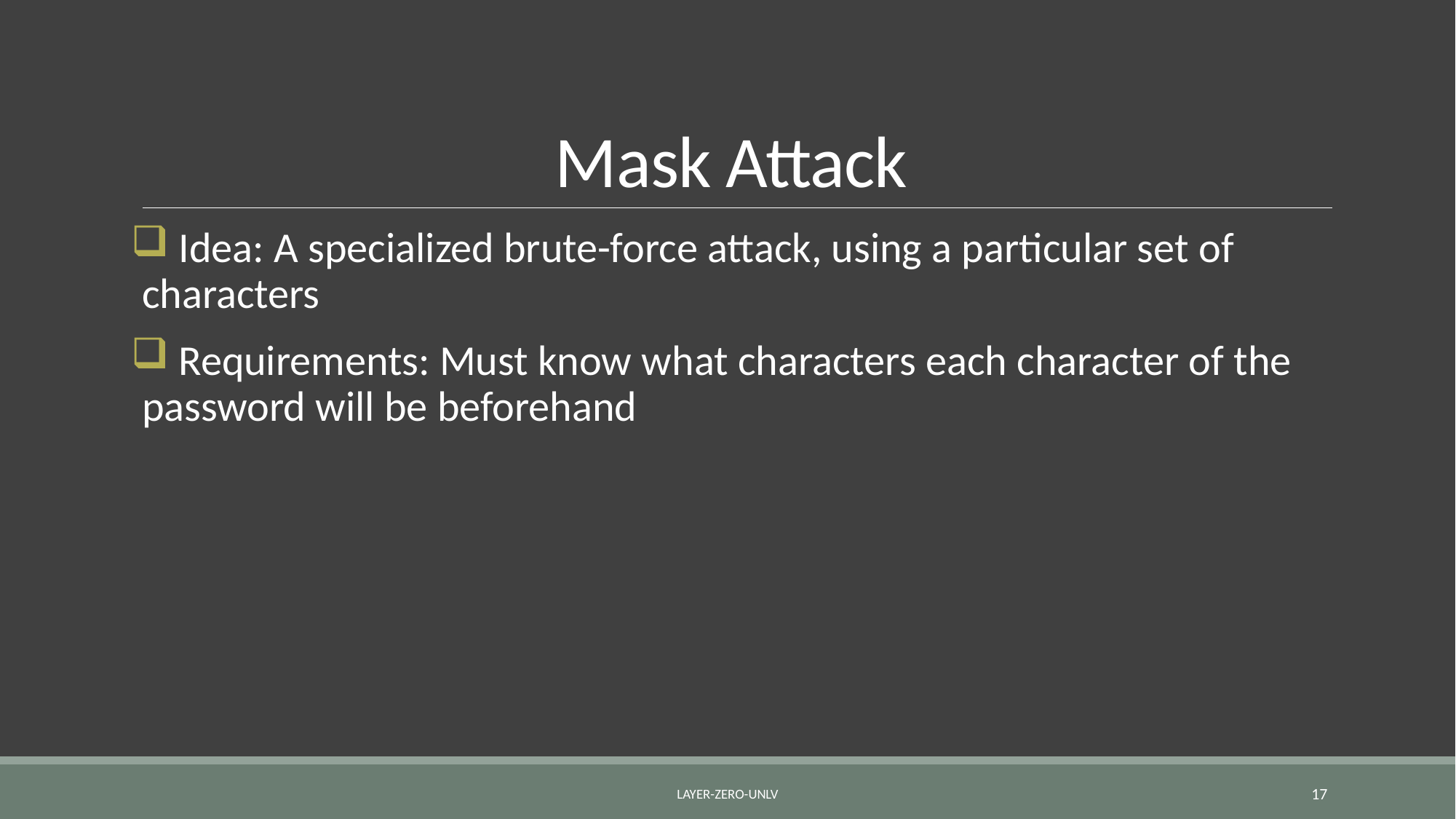

# Mask Attack
 Idea: A specialized brute-force attack, using a particular set of characters
 Requirements: Must know what characters each character of the password will be beforehand
Layer-Zero-UNLV
17